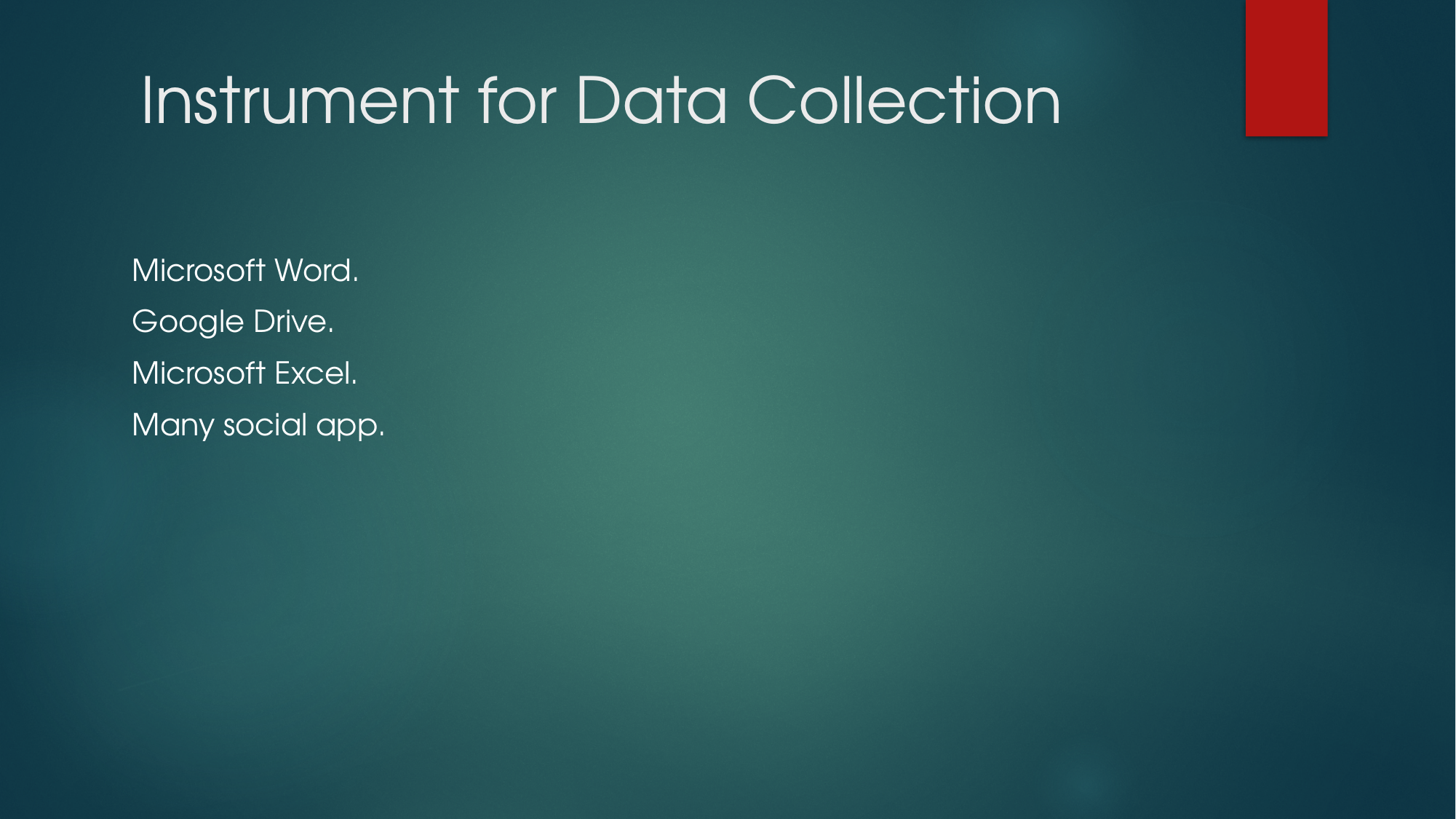

# Instrument for Data Collection
Microsoft Word.
Google Drive.
Microsoft Excel.
Many social app.